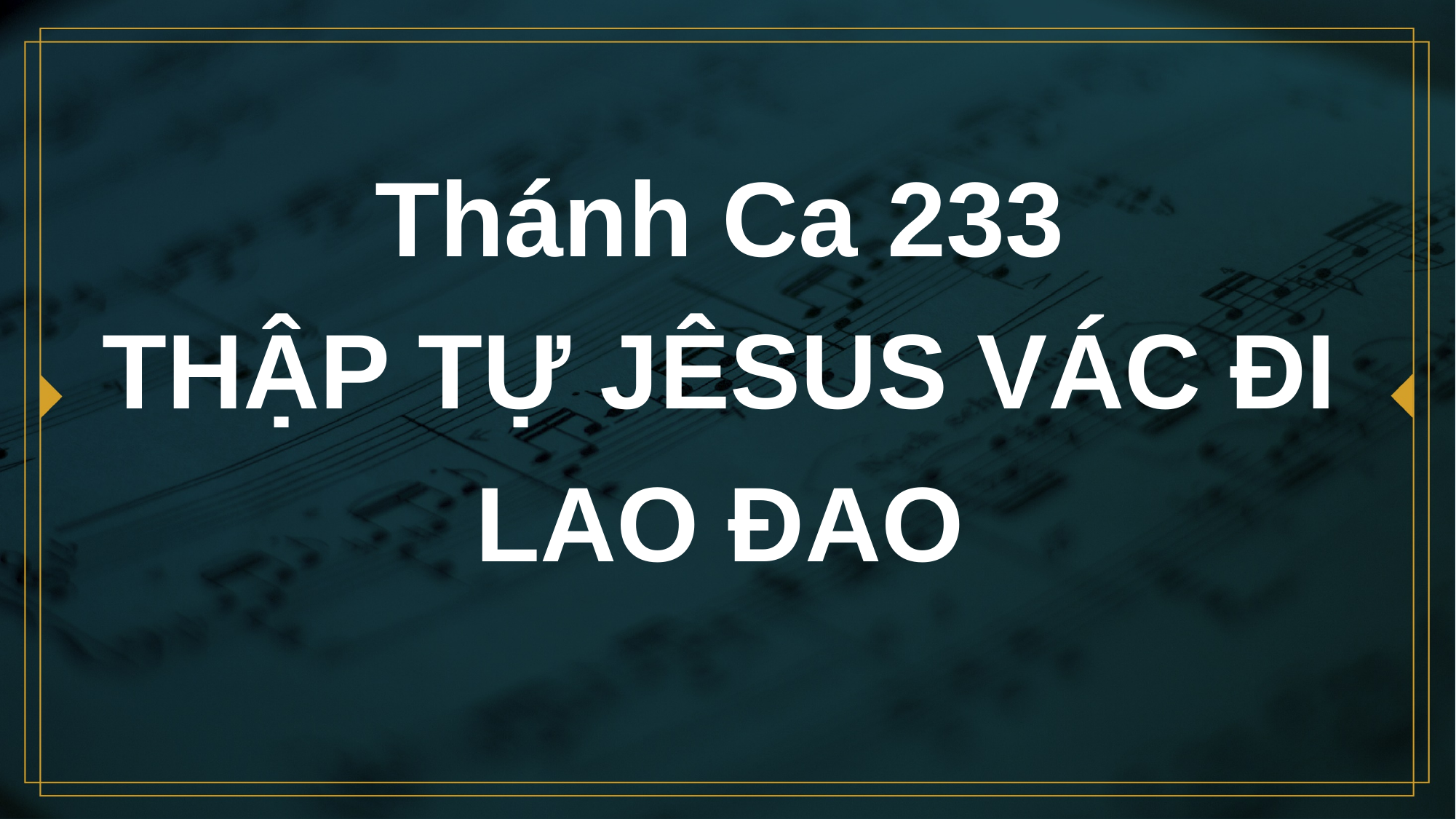

# Thánh Ca 233 THẬP TỰ JÊSUS VÁC ĐI LAO ĐAO